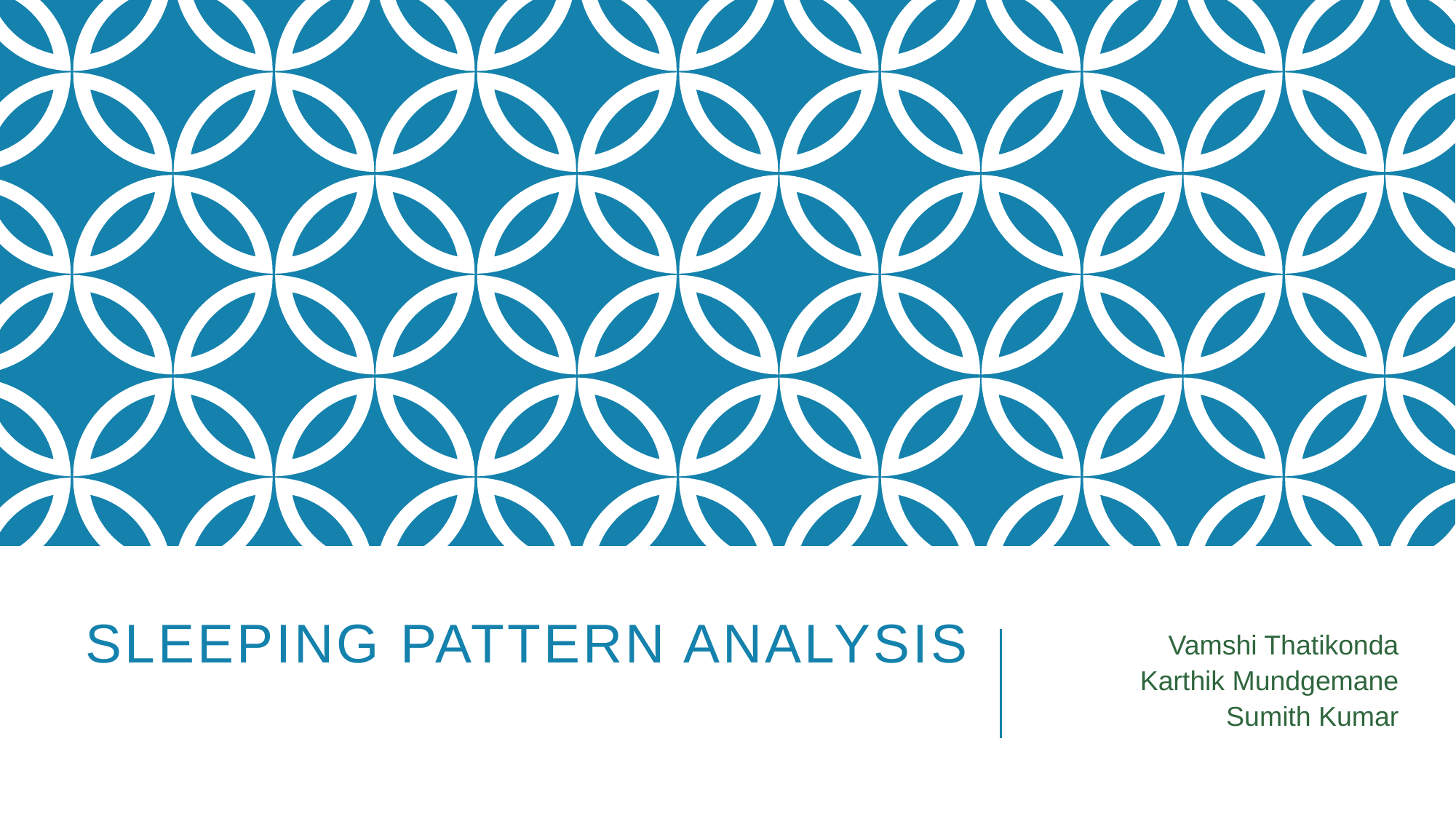

# Sleeping Pattern Analysis
Vamshi Thatikonda
Karthik Mundgemane
	Sumith Kumar